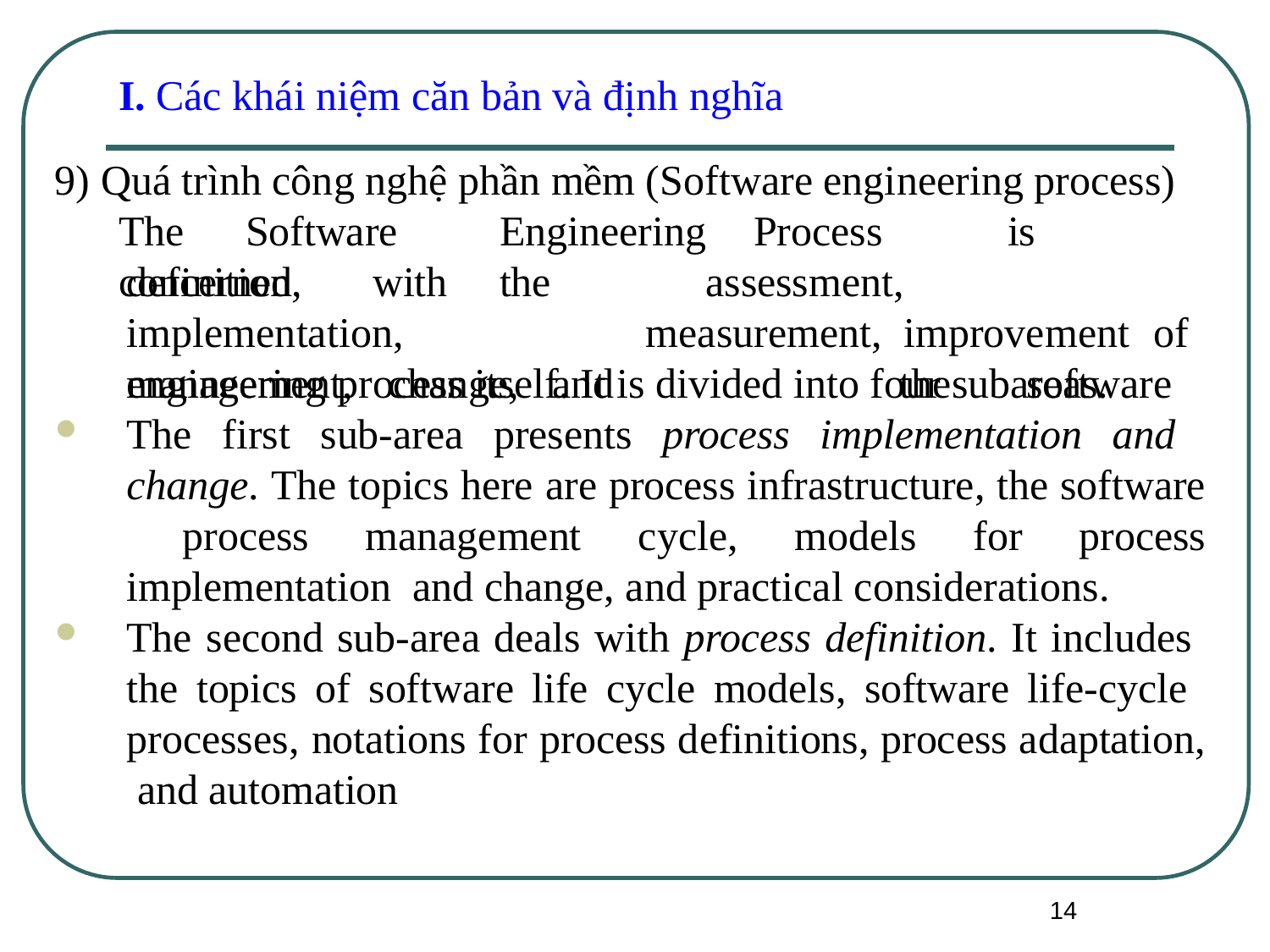

I. Các khái niệm căn bản và định nghĩa
9) Quá trình công nghệ phần mềm (Software engineering process)  The	Software	Engineering	Process	is	concerned	with	the
definition,	implementation,  management,		change,	and
assessment,		measurement,  improvement	of		the	software
engineering process itself. It is divided into four subareas.
The first sub-area presents process implementation and  change. The topics here are process infrastructure, the software  process management cycle, models for process implementation  and change, and practical considerations.
The second sub-area deals with process definition. It includes  the topics of software life cycle models, software life-cycle  processes, notations for process definitions, process adaptation,  and automation
14